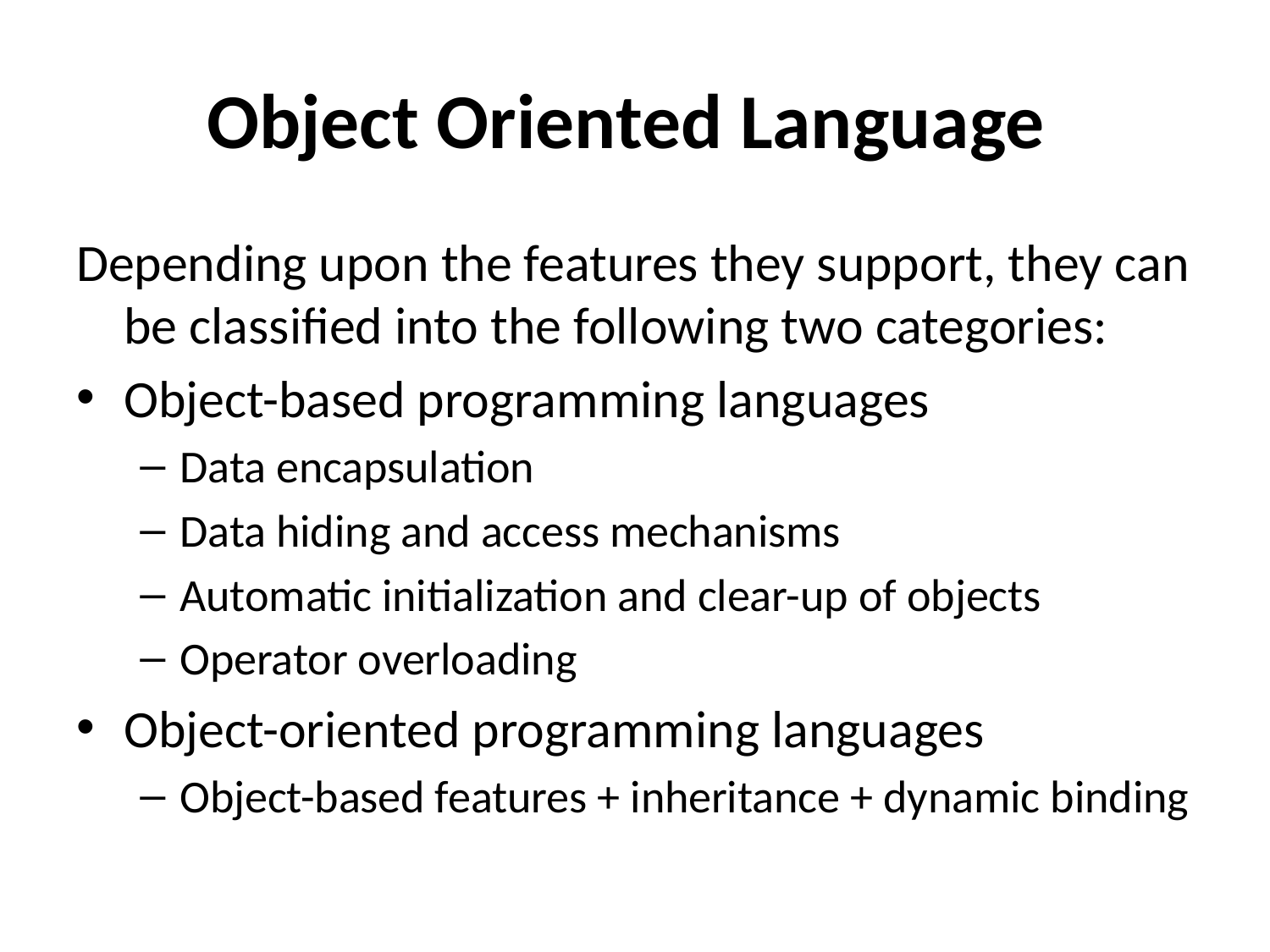

# Object Oriented Language
Depending upon the features they support, they can be classified into the following two categories:
Object-based programming languages
Data encapsulation
Data hiding and access mechanisms
Automatic initialization and clear-up of objects
Operator overloading
Object-oriented programming languages
Object-based features + inheritance + dynamic binding